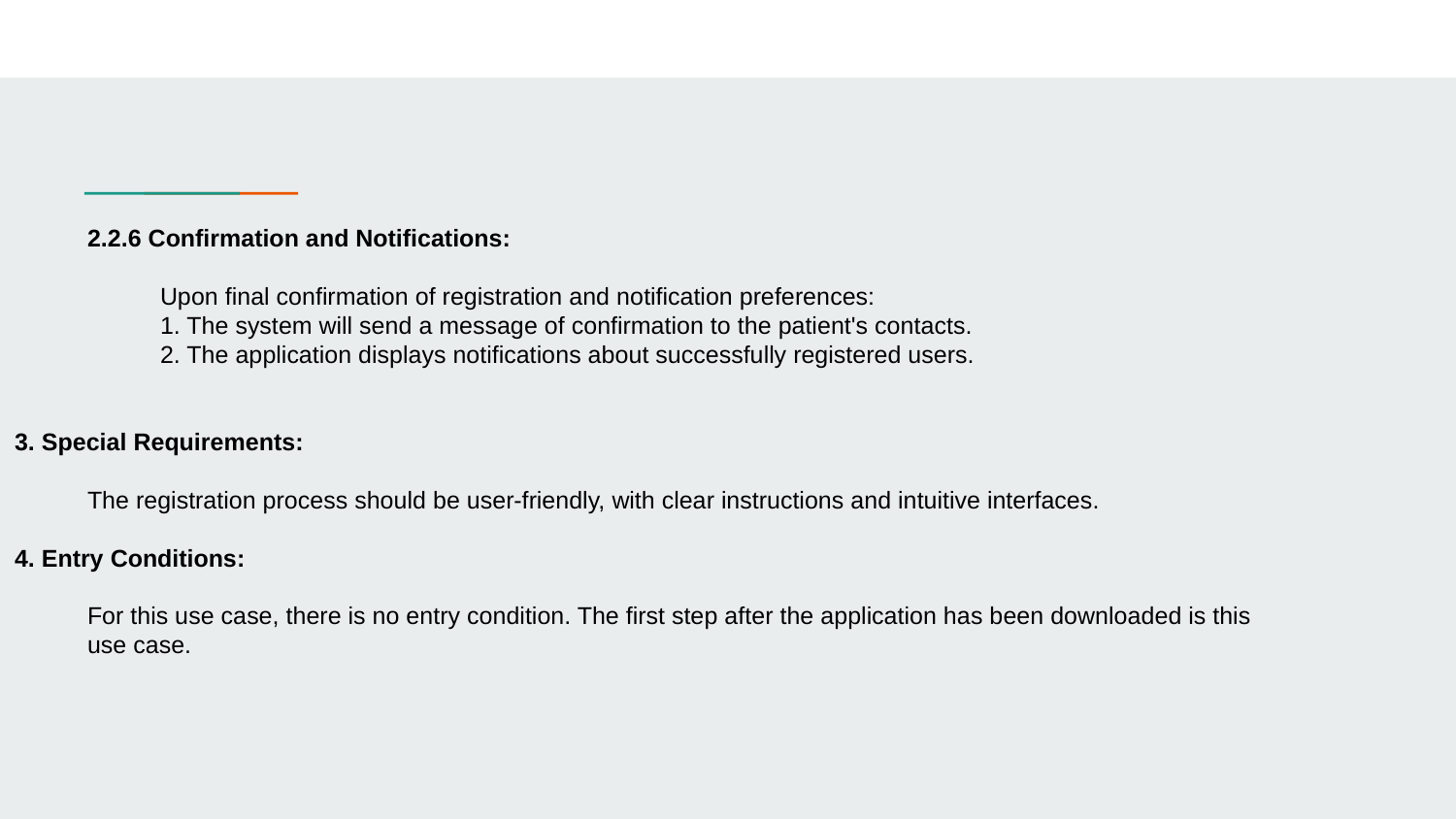

2.2.6 Confirmation and Notifications:

Upon final confirmation of registration and notification preferences:
1. The system will send a message of confirmation to the patient's contacts.
2. The application displays notifications about successfully registered users.

3. Special Requirements:

The registration process should be user-friendly, with clear instructions and intuitive interfaces.

4. Entry Conditions:

For this use case, there is no entry condition. The first step after the application has been downloaded is this use case.